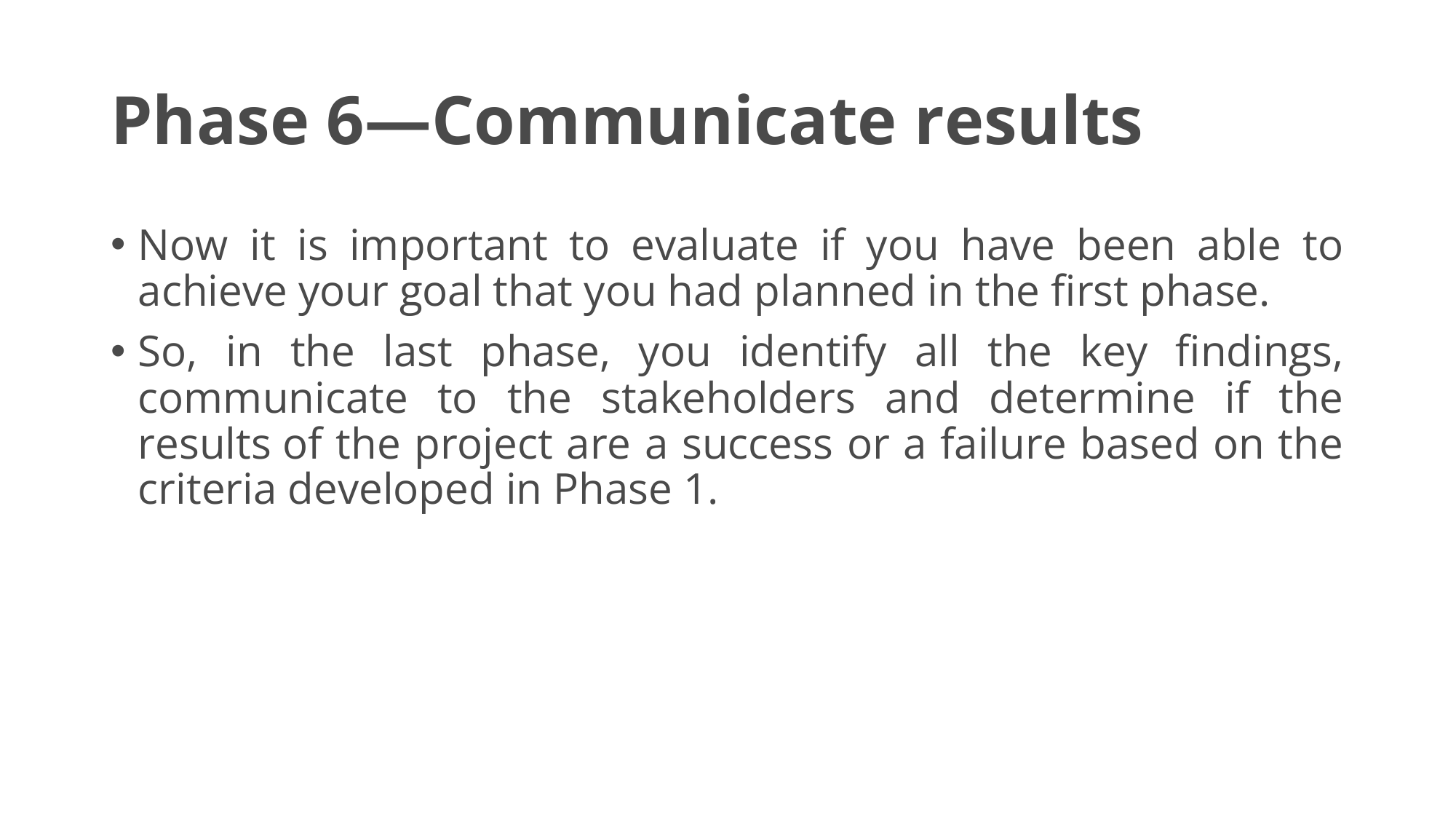

# Phase 6—Communicate results
Now it is important to evaluate if you have been able to achieve your goal that you had planned in the first phase.
So, in the last phase, you identify all the key findings, communicate to the stakeholders and determine if the results of the project are a success or a failure based on the criteria developed in Phase 1.